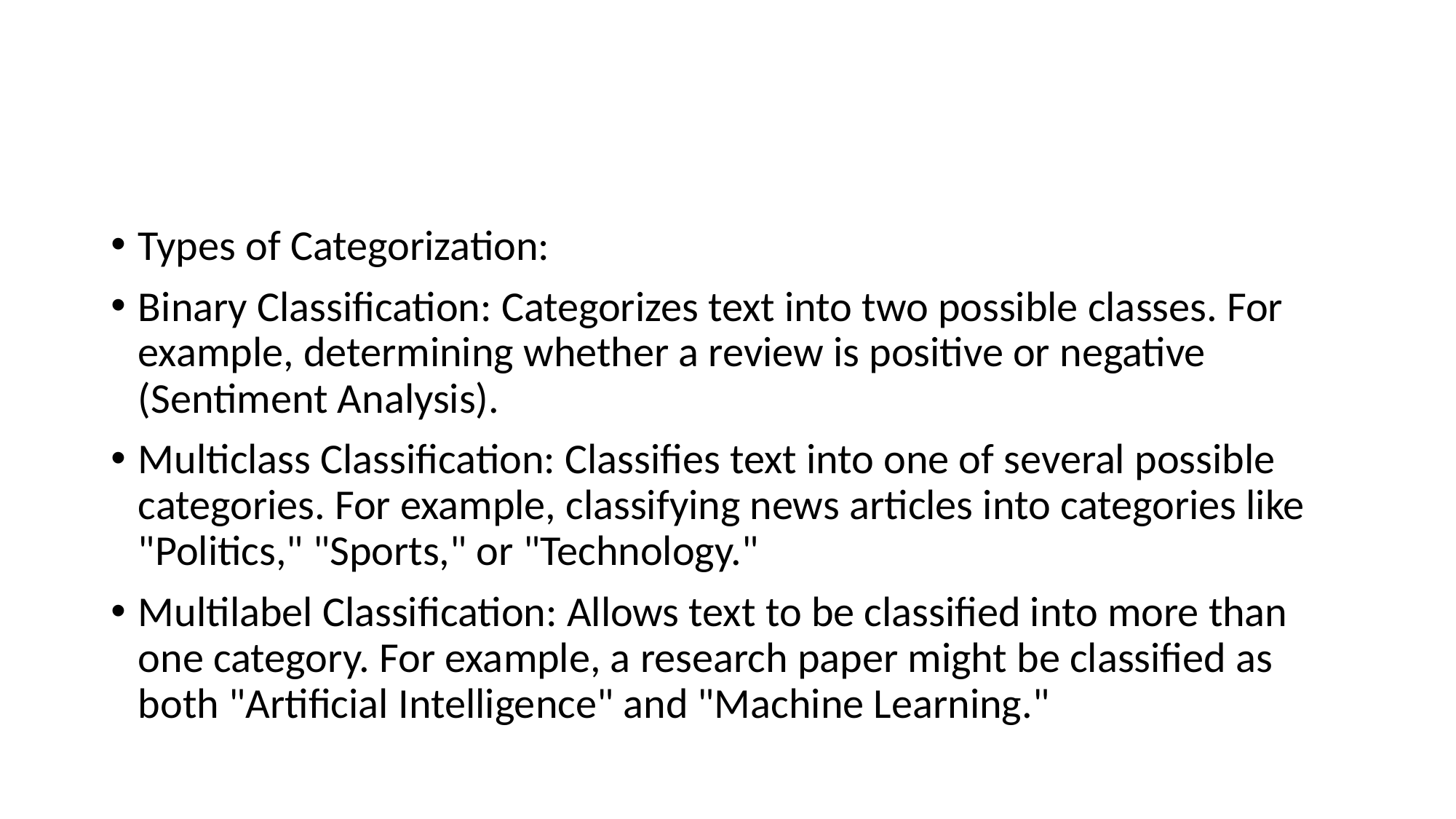

#
Types of Categorization:
Binary Classification: Categorizes text into two possible classes. For example, determining whether a review is positive or negative (Sentiment Analysis).
Multiclass Classification: Classifies text into one of several possible categories. For example, classifying news articles into categories like "Politics," "Sports," or "Technology."
Multilabel Classification: Allows text to be classified into more than one category. For example, a research paper might be classified as both "Artificial Intelligence" and "Machine Learning."